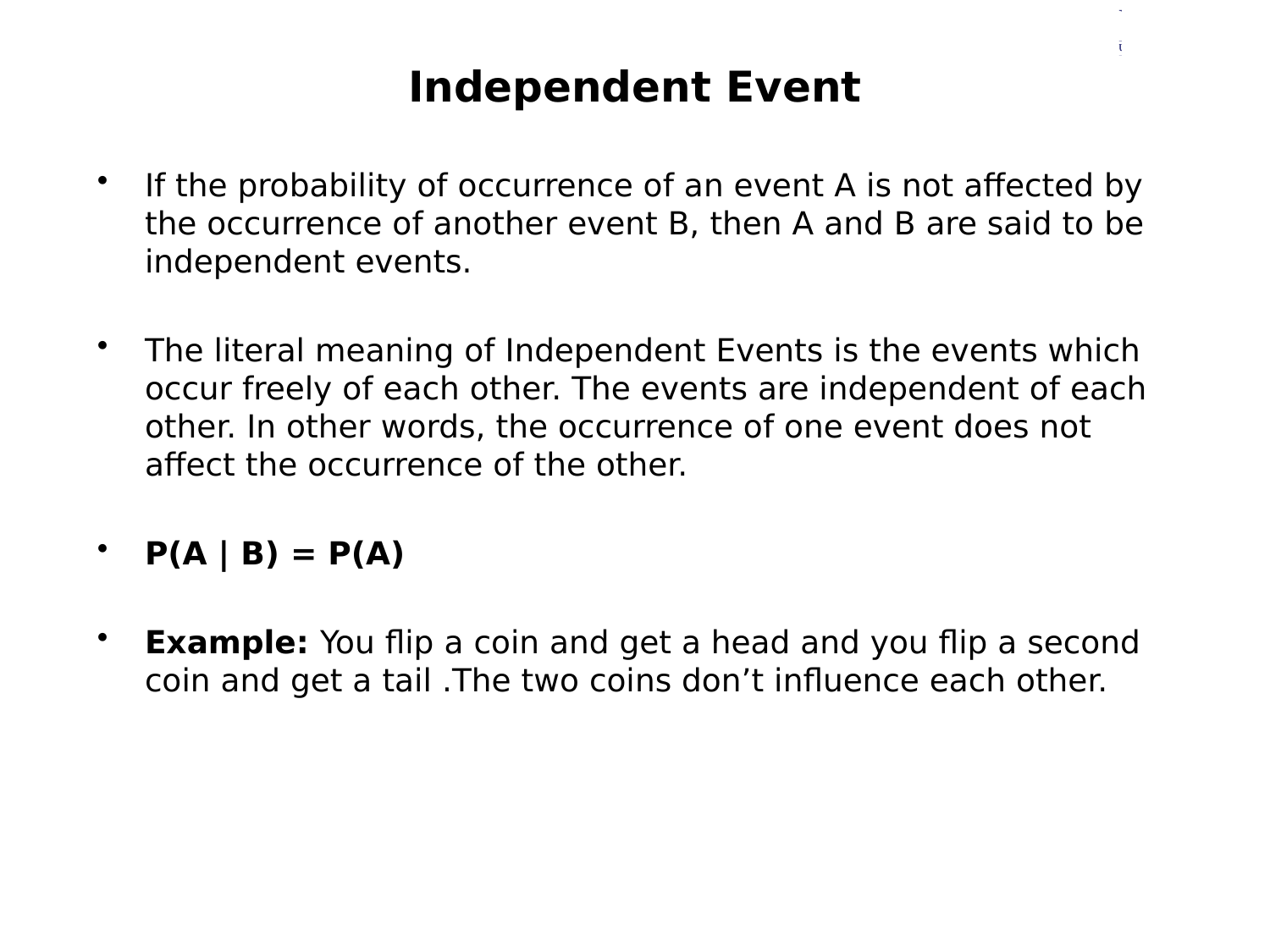

# Independent Event
If the probability of occurrence of an event A is not affected by the occurrence of another event B, then A and B are said to be independent events.

The literal meaning of Independent Events is the events which occur freely of each other. The events are independent of each other. In other words, the occurrence of one event does not affect the occurrence of the other.

P(A | B) = P(A)

Example: You flip a coin and get a head and you flip a second coin and get a tail .The two coins don’t influence each other.